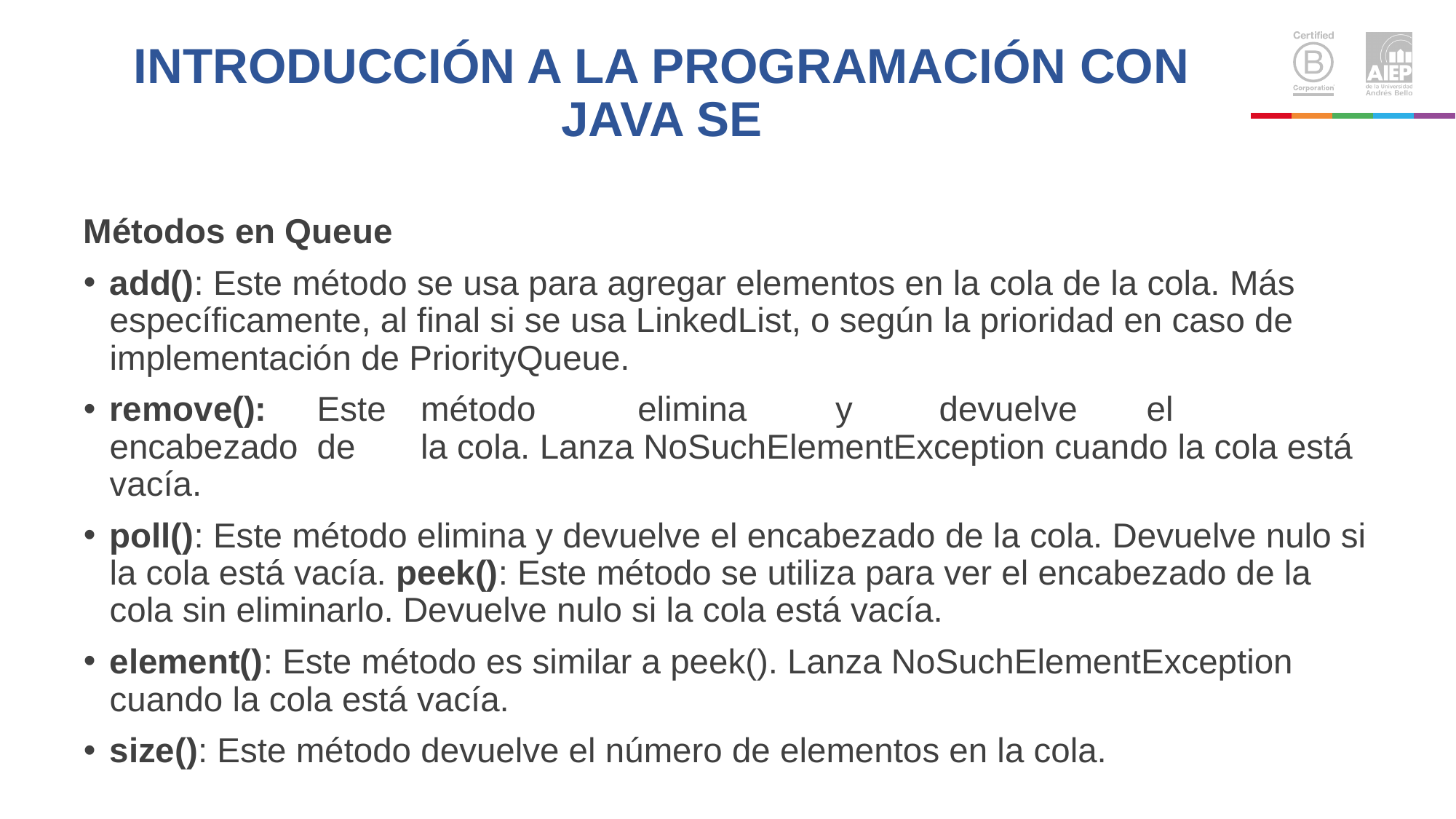

# INTRODUCCIÓN A LA PROGRAMACIÓN CON JAVA SE

Métodos en Queue
add(): Este método se usa para agregar elementos en la cola de la cola. Más específicamente, al final si se usa LinkedList, o según la prioridad en caso de implementación de PriorityQueue.
remove():	Este	método	 elimina 	y	devuelve	el	encabezado	de	la cola. Lanza NoSuchElementException cuando la cola está vacía.
poll(): Este método elimina y devuelve el encabezado de la cola. Devuelve nulo si la cola está vacía. peek(): Este método se utiliza para ver el encabezado de la cola sin eliminarlo. Devuelve nulo si la cola está vacía.
element(): Este método es similar a peek(). Lanza NoSuchElementException cuando la cola está vacía.
size(): Este método devuelve el número de elementos en la cola.